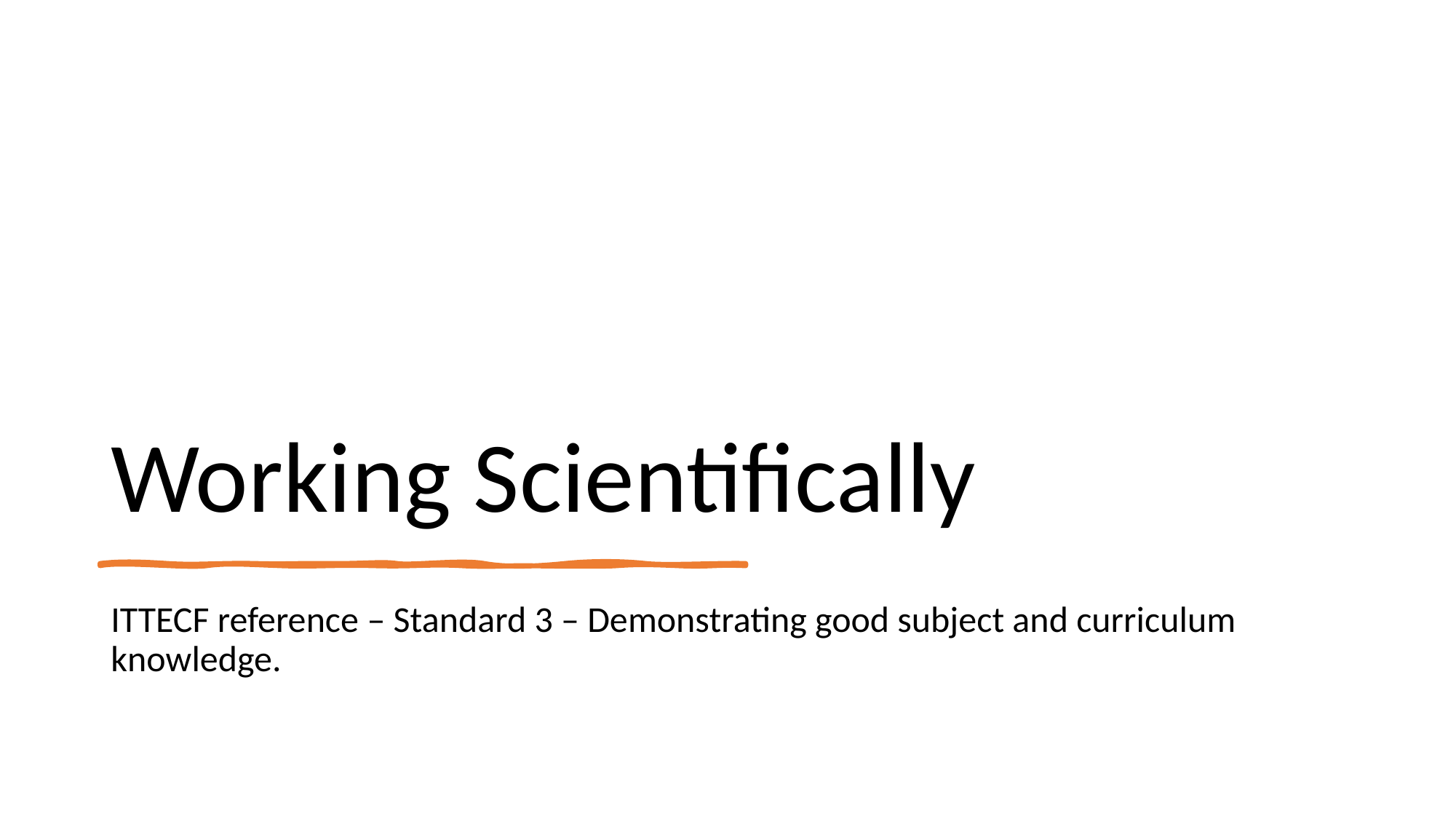

# Working Scientifically

ITTECF reference – Standard 3 – Demonstrating good subject and curriculum knowledge.